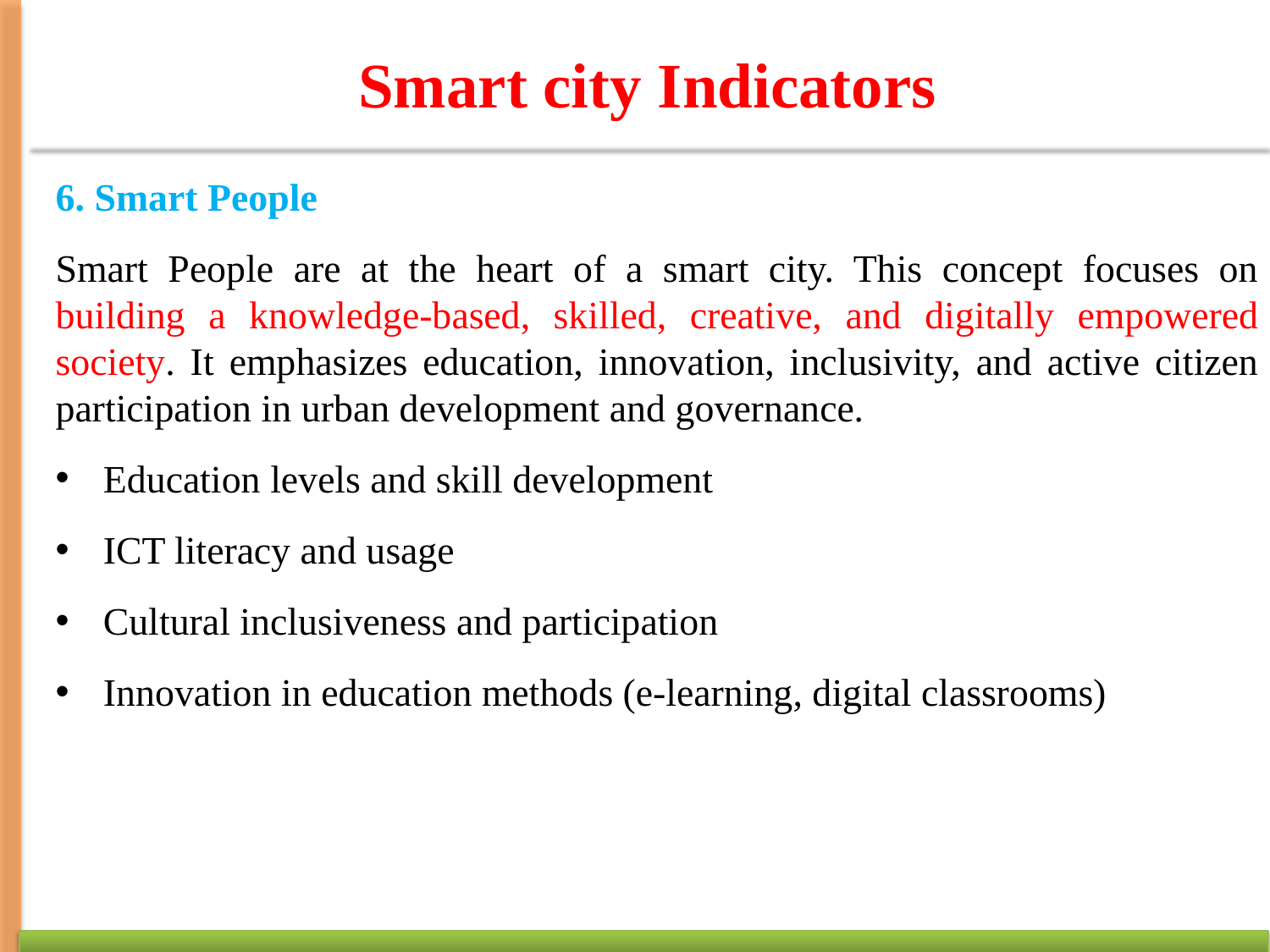

# Smart city Indicators
6. Smart People
Smart People are at the heart of a smart city. This concept focuses on building a knowledge-based, skilled, creative, and digitally empowered society. It emphasizes education, innovation, inclusivity, and active citizen participation in urban development and governance.
Education levels and skill development
ICT literacy and usage
Cultural inclusiveness and participation
Innovation in education methods (e-learning, digital classrooms)